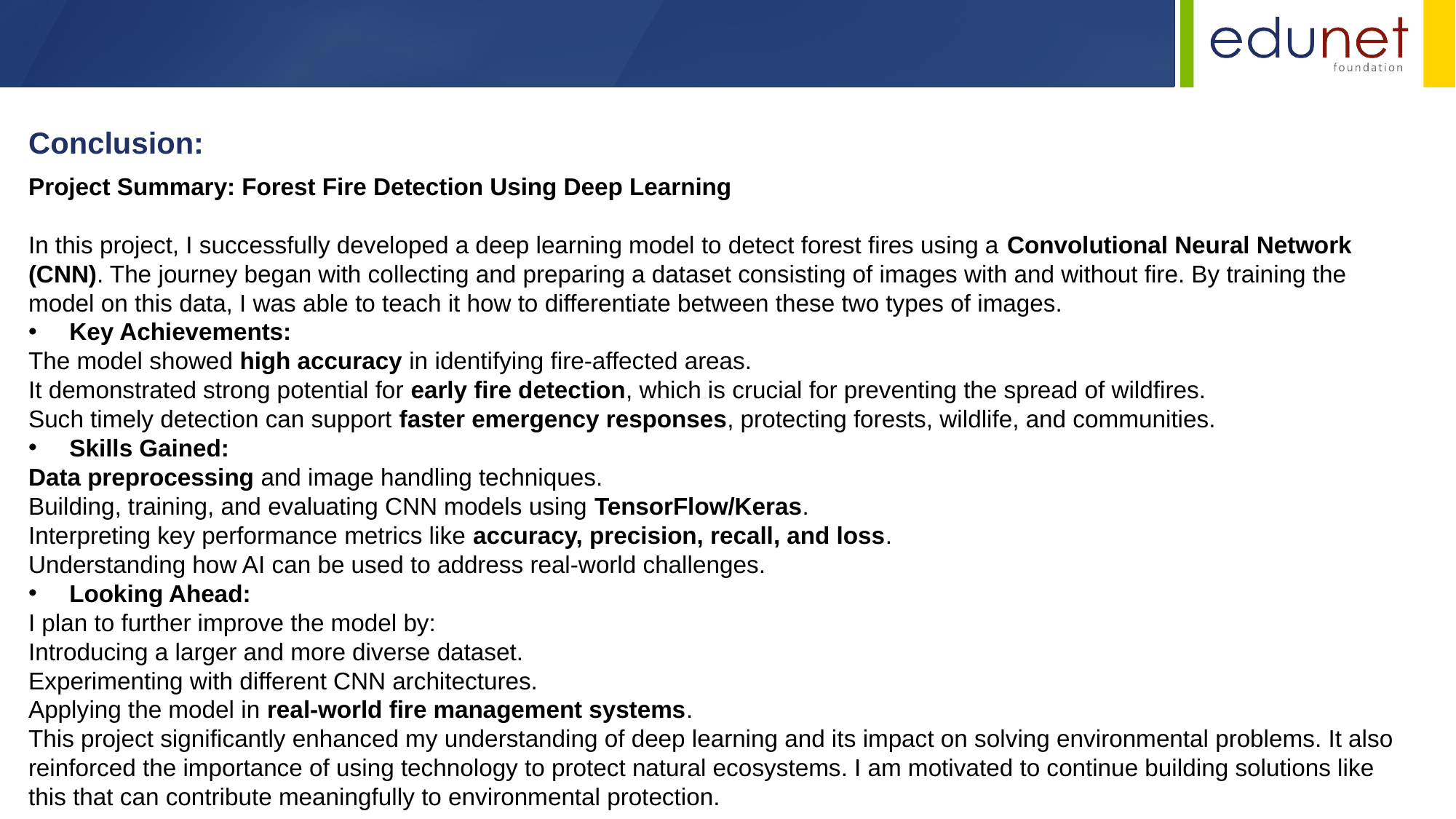

Conclusion:
Project Summary: Forest Fire Detection Using Deep Learning
In this project, I successfully developed a deep learning model to detect forest fires using a Convolutional Neural Network (CNN). The journey began with collecting and preparing a dataset consisting of images with and without fire. By training the model on this data, I was able to teach it how to differentiate between these two types of images.
 Key Achievements:
The model showed high accuracy in identifying fire-affected areas.
It demonstrated strong potential for early fire detection, which is crucial for preventing the spread of wildfires.
Such timely detection can support faster emergency responses, protecting forests, wildlife, and communities.
 Skills Gained:
Data preprocessing and image handling techniques.
Building, training, and evaluating CNN models using TensorFlow/Keras.
Interpreting key performance metrics like accuracy, precision, recall, and loss.
Understanding how AI can be used to address real-world challenges.
 Looking Ahead:
I plan to further improve the model by:
Introducing a larger and more diverse dataset.
Experimenting with different CNN architectures.
Applying the model in real-world fire management systems.
This project significantly enhanced my understanding of deep learning and its impact on solving environmental problems. It also reinforced the importance of using technology to protect natural ecosystems. I am motivated to continue building solutions like this that can contribute meaningfully to environmental protection.